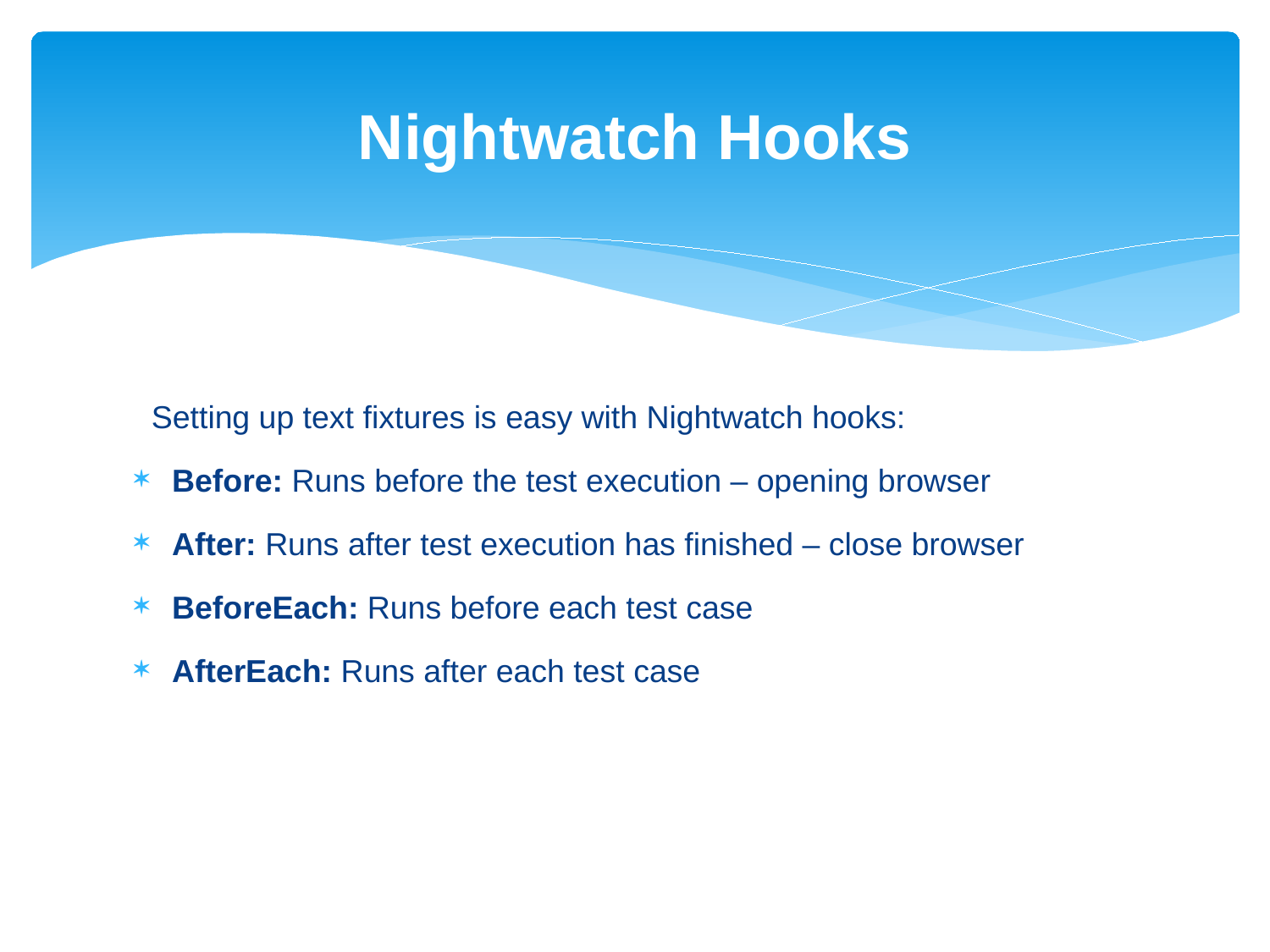

# Nightwatch Hooks
  Setting up text fixtures is easy with Nightwatch hooks:
Before: Runs before the test execution – opening browser
After: Runs after test execution has finished – close browser
BeforeEach: Runs before each test case
AfterEach: Runs after each test case